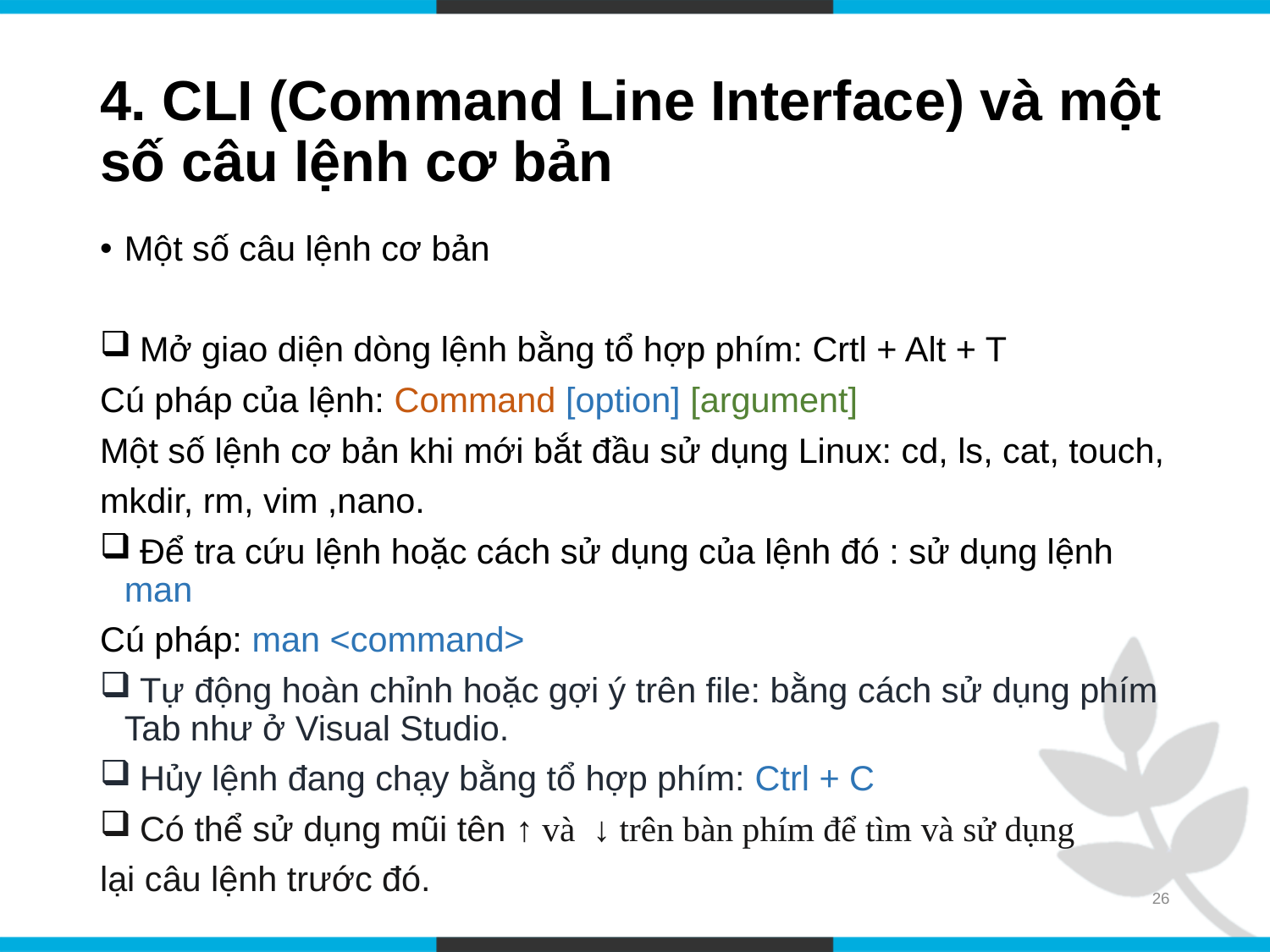

# 4. CLI (Command Line Interface) và một số câu lệnh cơ bản
Một số câu lệnh cơ bản

 Mở giao diện dòng lệnh bằng tổ hợp phím: Crtl + Alt + T
Cú pháp của lệnh: Command [option] [argument]
Một số lệnh cơ bản khi mới bắt đầu sử dụng Linux: cd, ls, cat, touch,
mkdir, rm, vim ,nano.
 Để tra cứu lệnh hoặc cách sử dụng của lệnh đó : sử dụng lệnh man
Cú pháp: man <command>
 Tự động hoàn chỉnh hoặc gợi ý trên file: bằng cách sử dụng phím Tab như ở Visual Studio.
 Hủy lệnh đang chạy bằng tổ hợp phím: Ctrl + C
 Có thể sử dụng mũi tên ↑ và  ↓ trên bàn phím để tìm và sử dụng
lại câu lệnh trước đó.
26